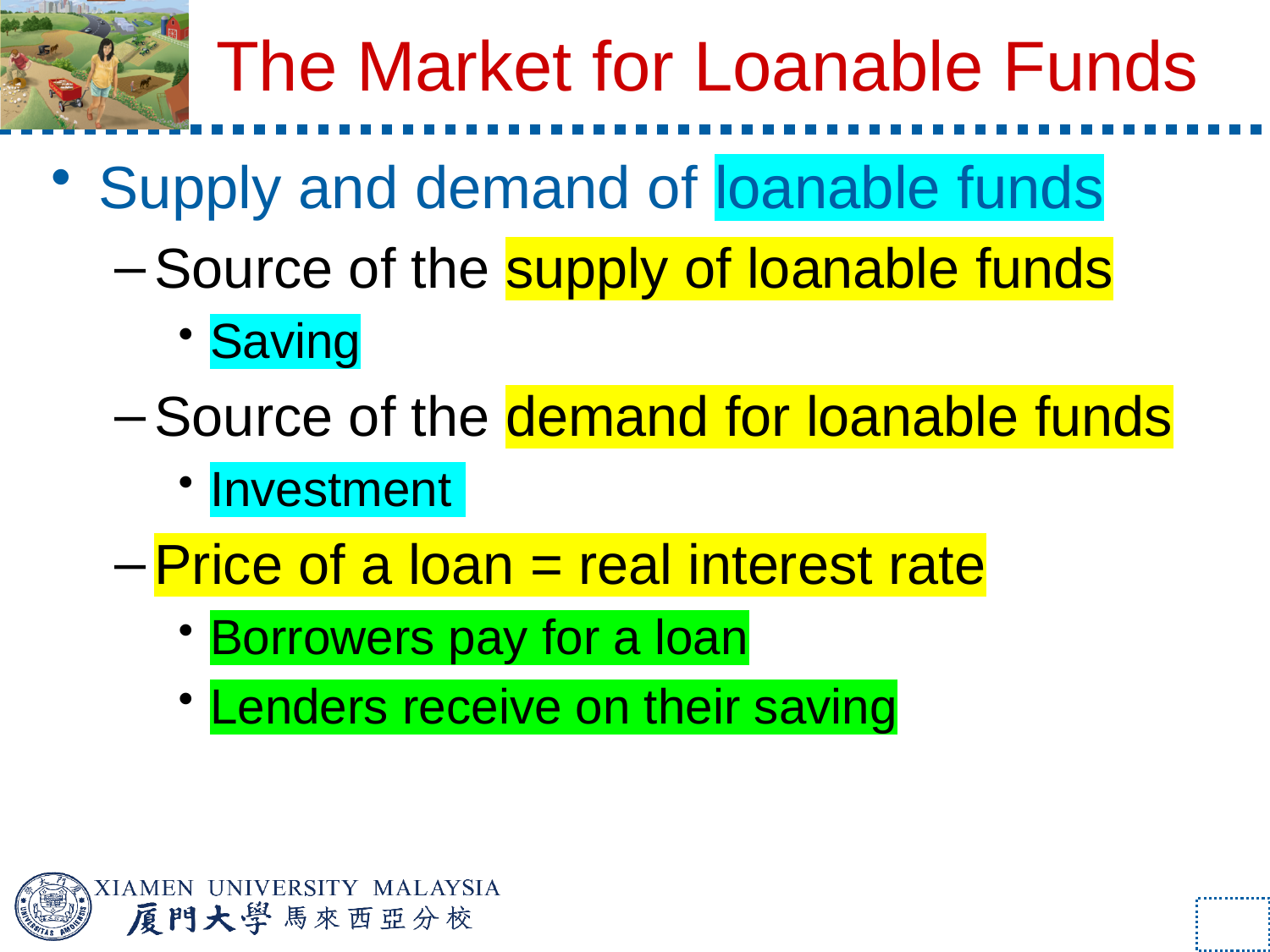

# The Market for Loanable Funds
Supply and demand of loanable funds
Source of the supply of loanable funds
Saving
Source of the demand for loanable funds
Investment
Price of a loan = real interest rate
Borrowers pay for a loan
Lenders receive on their saving
20